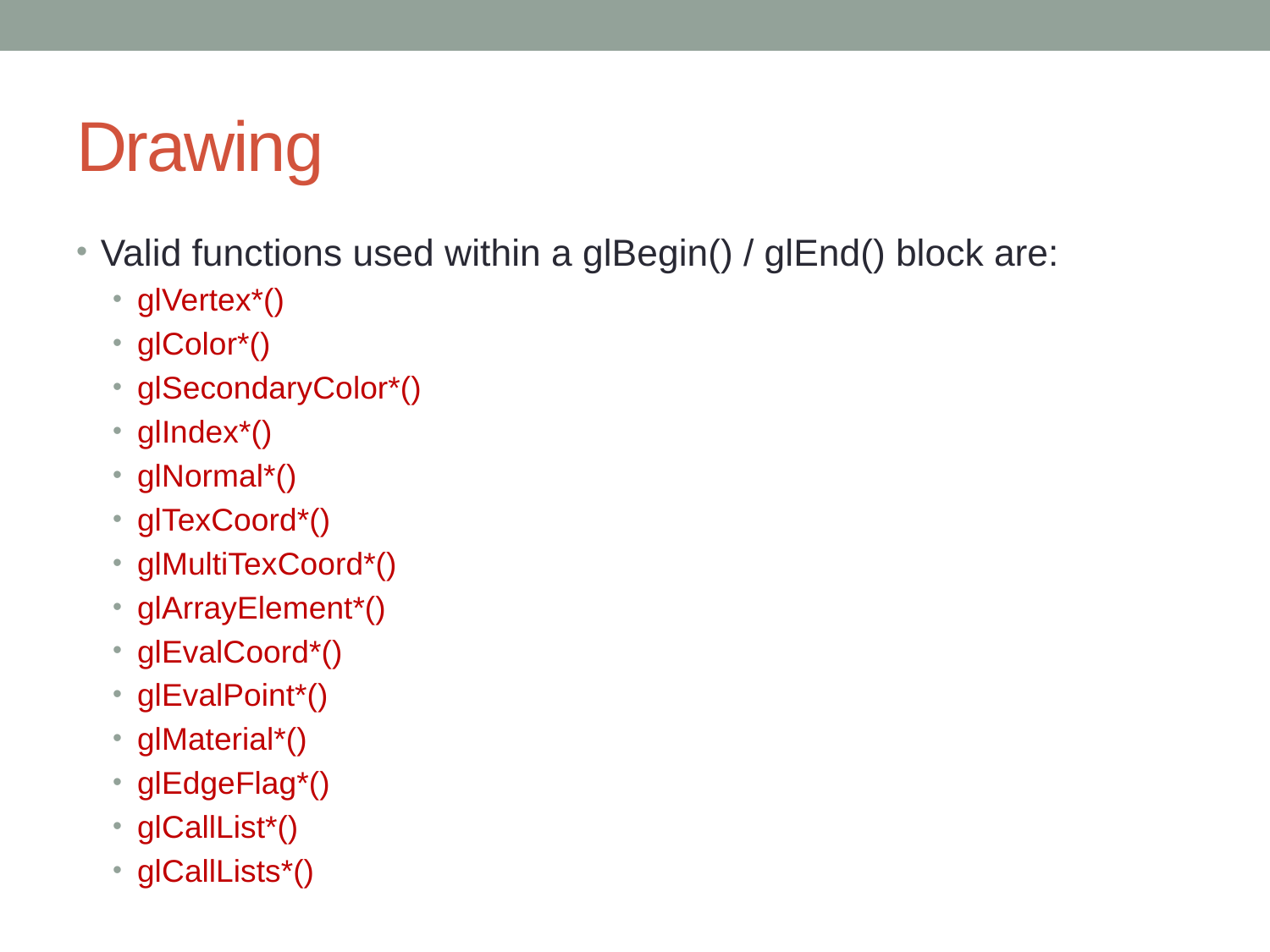

# Drawing
Valid functions used within a glBegin() / glEnd() block are:
glVertex*()
glColor*()
glSecondaryColor*()
glIndex*()
glNormal*()
glTexCoord*()
glMultiTexCoord*()
glArrayElement*()
glEvalCoord*()
glEvalPoint*()
glMaterial*()
glEdgeFlag*()
glCallList*()
glCallLists*()